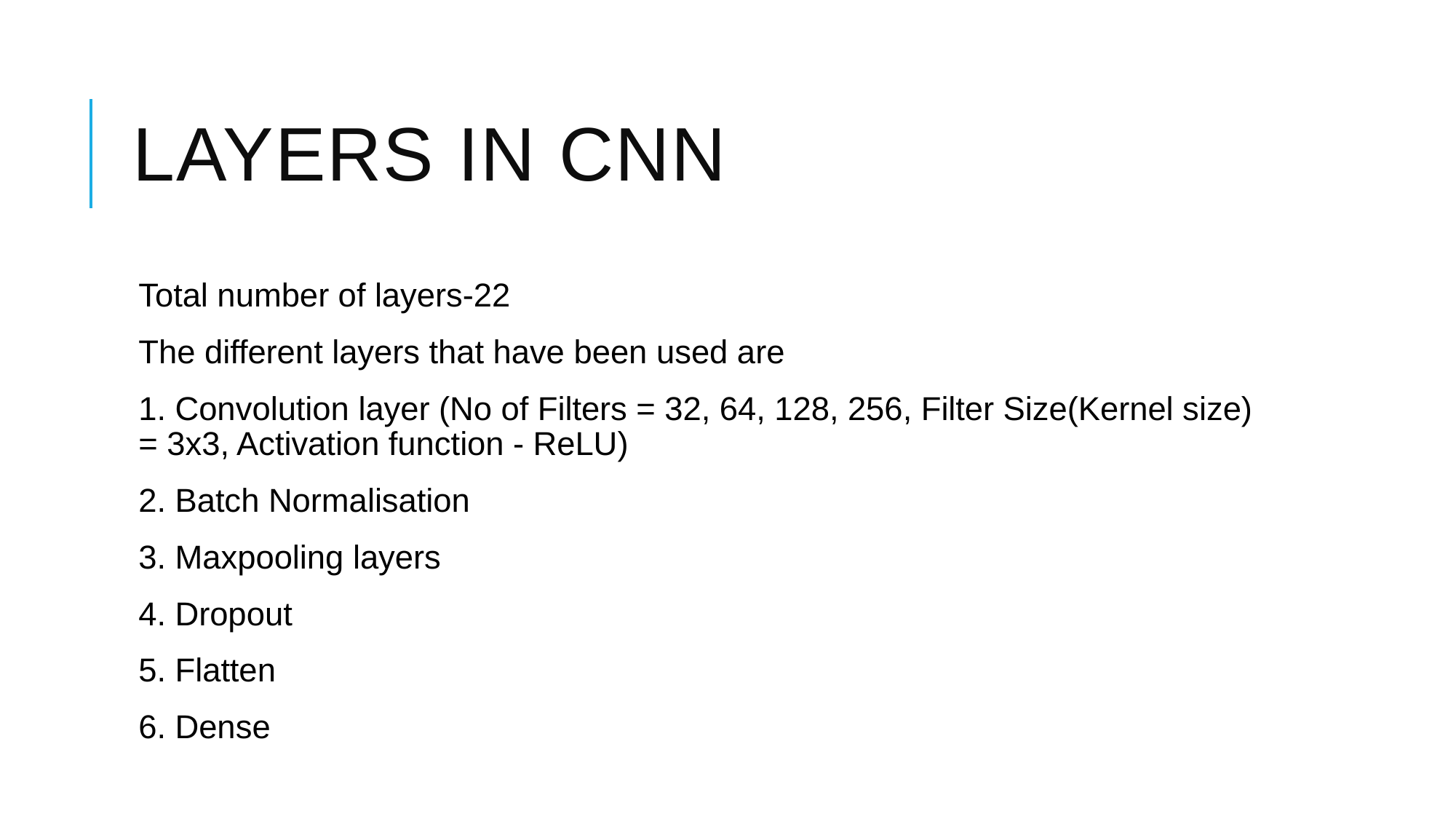

# Layers in cnn
Total number of layers-22
The different layers that have been used are
1. Convolution layer (No of Filters = 32, 64, 128, 256, Filter Size(Kernel size) = 3x3, Activation function - ReLU)
2. Batch Normalisation
3. Maxpooling layers
4. Dropout
5. Flatten
6. Dense